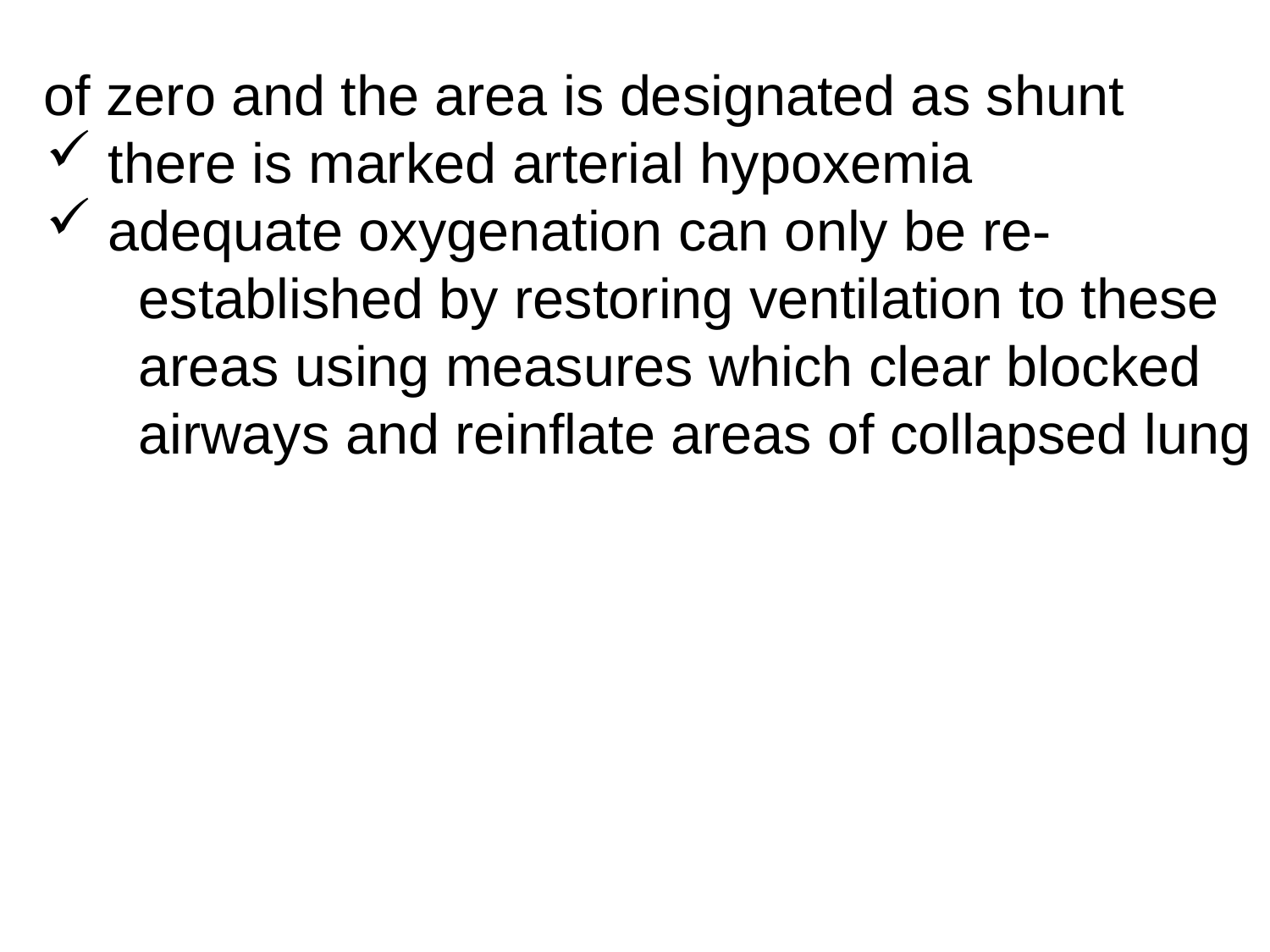

of zero and the area is designated as shunt
 there is marked arterial hypoxemia
 adequate oxygenation can only be re-
    established by restoring ventilation to these
    areas using measures which clear blocked
    airways and reinflate areas of collapsed lung